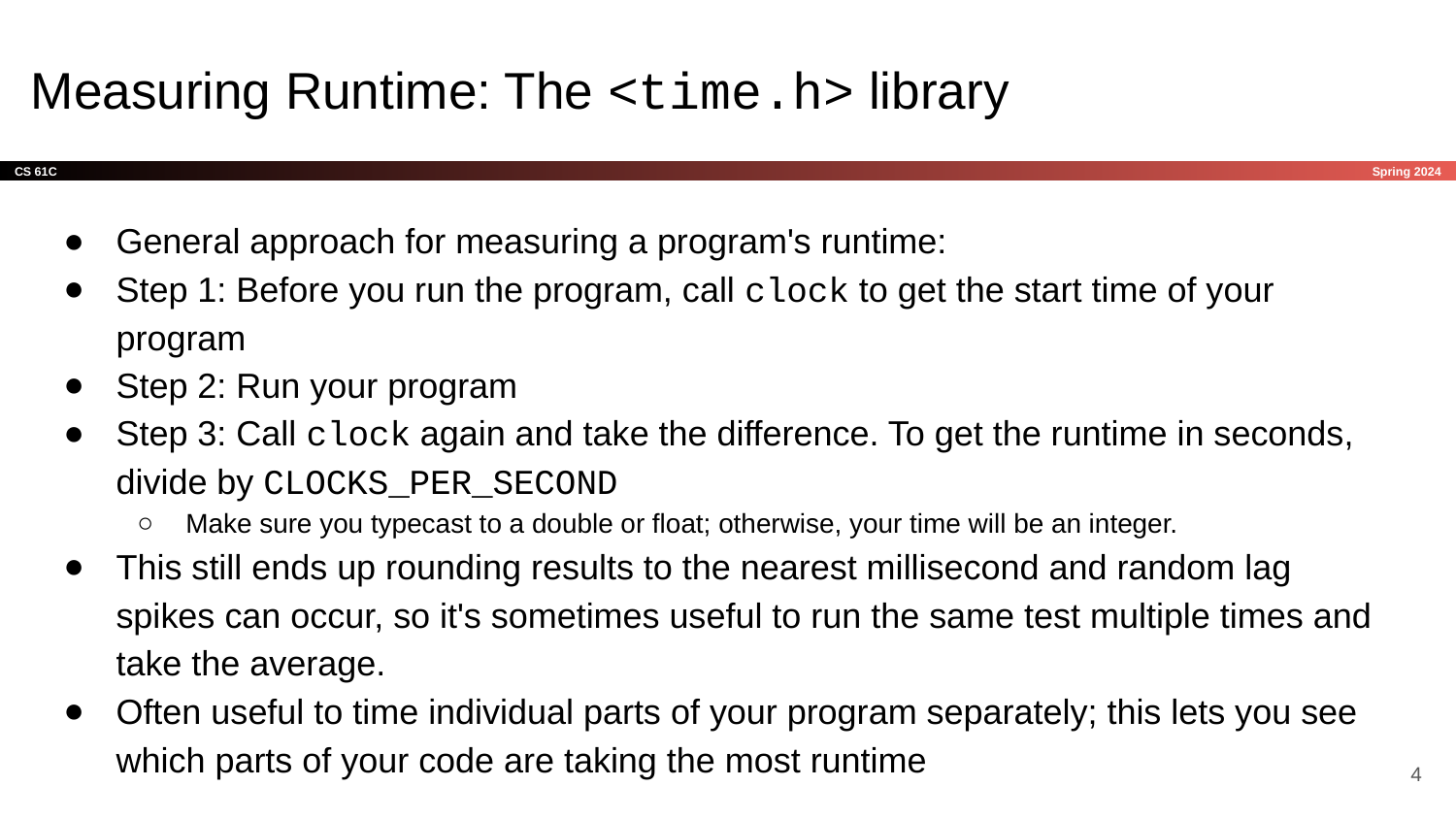

# Measuring Runtime: The <time.h> library
General approach for measuring a program's runtime:
Step 1: Before you run the program, call clock to get the start time of your program
Step 2: Run your program
Step 3: Call clock again and take the difference. To get the runtime in seconds, divide by CLOCKS_PER_SECOND
Make sure you typecast to a double or float; otherwise, your time will be an integer.
This still ends up rounding results to the nearest millisecond and random lag spikes can occur, so it's sometimes useful to run the same test multiple times and take the average.
Often useful to time individual parts of your program separately; this lets you see which parts of your code are taking the most runtime
4